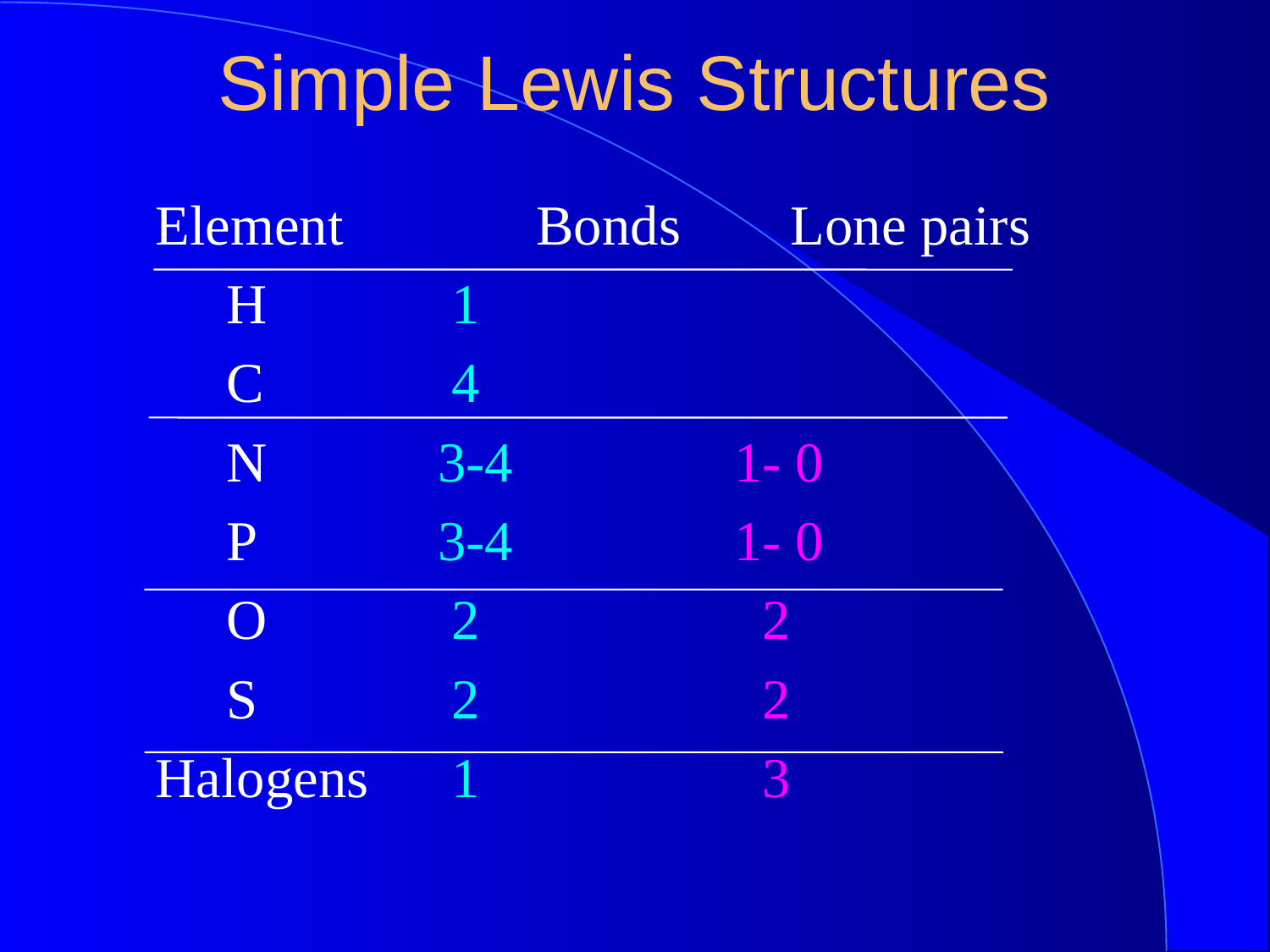

Simple Lewis Structures
Element		Bonds	Lone pairs
     H		   1
     C		   4
     N		  3-4		     1- 0
     P		  3-4		     1- 0
     O		   2		       2
     S		   2		       2
Halogens	   1		       3